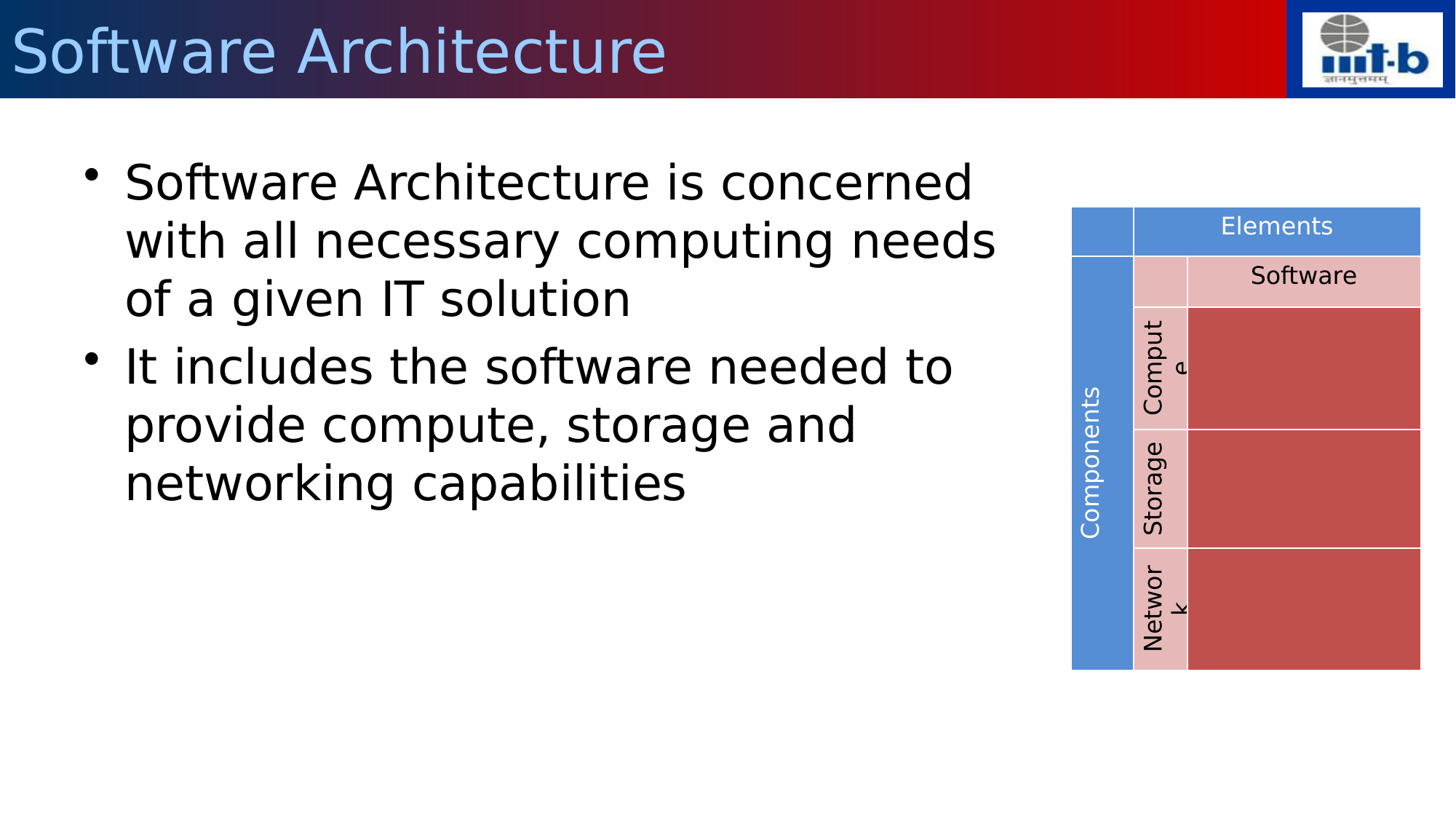

# Software Architecture
Software Architecture is concerned with all necessary computing needs of a given IT solution
It includes the software needed to provide compute, storage and networking capabilities
|  | Elements |  |
| --- | --- | --- |
| Components |  | Software |
|  | Compute |  |
|  | Storage |  |
|  | Network |  |